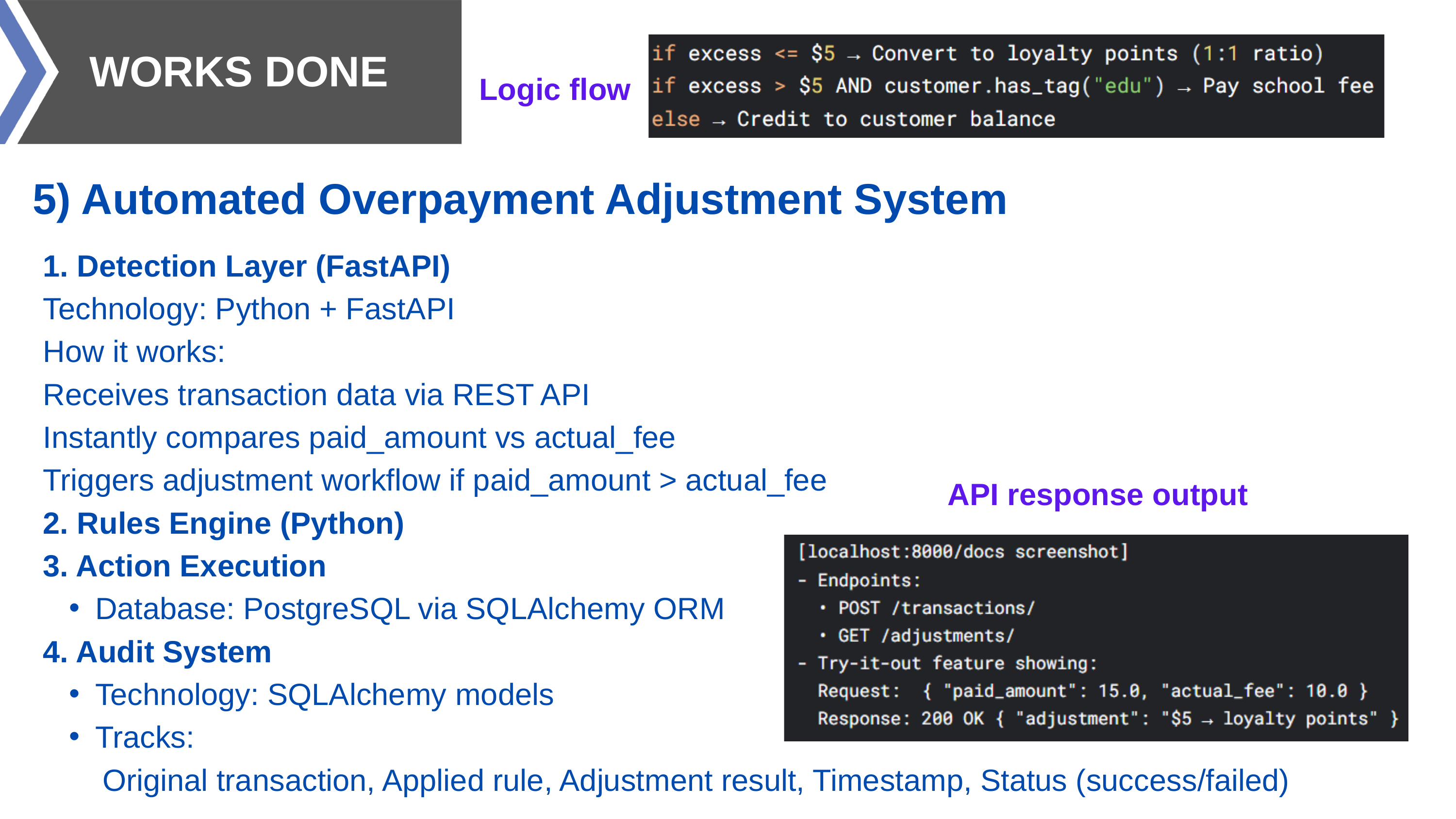

WORKS DONE
Logic flow
5) Automated Overpayment Adjustment System
1. Detection Layer (FastAPI)
Technology: Python + FastAPI
How it works:
Receives transaction data via REST API
Instantly compares paid_amount vs actual_fee
Triggers adjustment workflow if paid_amount > actual_fee
2. Rules Engine (Python)
3. Action Execution
Database: PostgreSQL via SQLAlchemy ORM
4. Audit System
Technology: SQLAlchemy models
Tracks:
       Original transaction, Applied rule, Adjustment result, Timestamp, Status (success/failed)

API response output